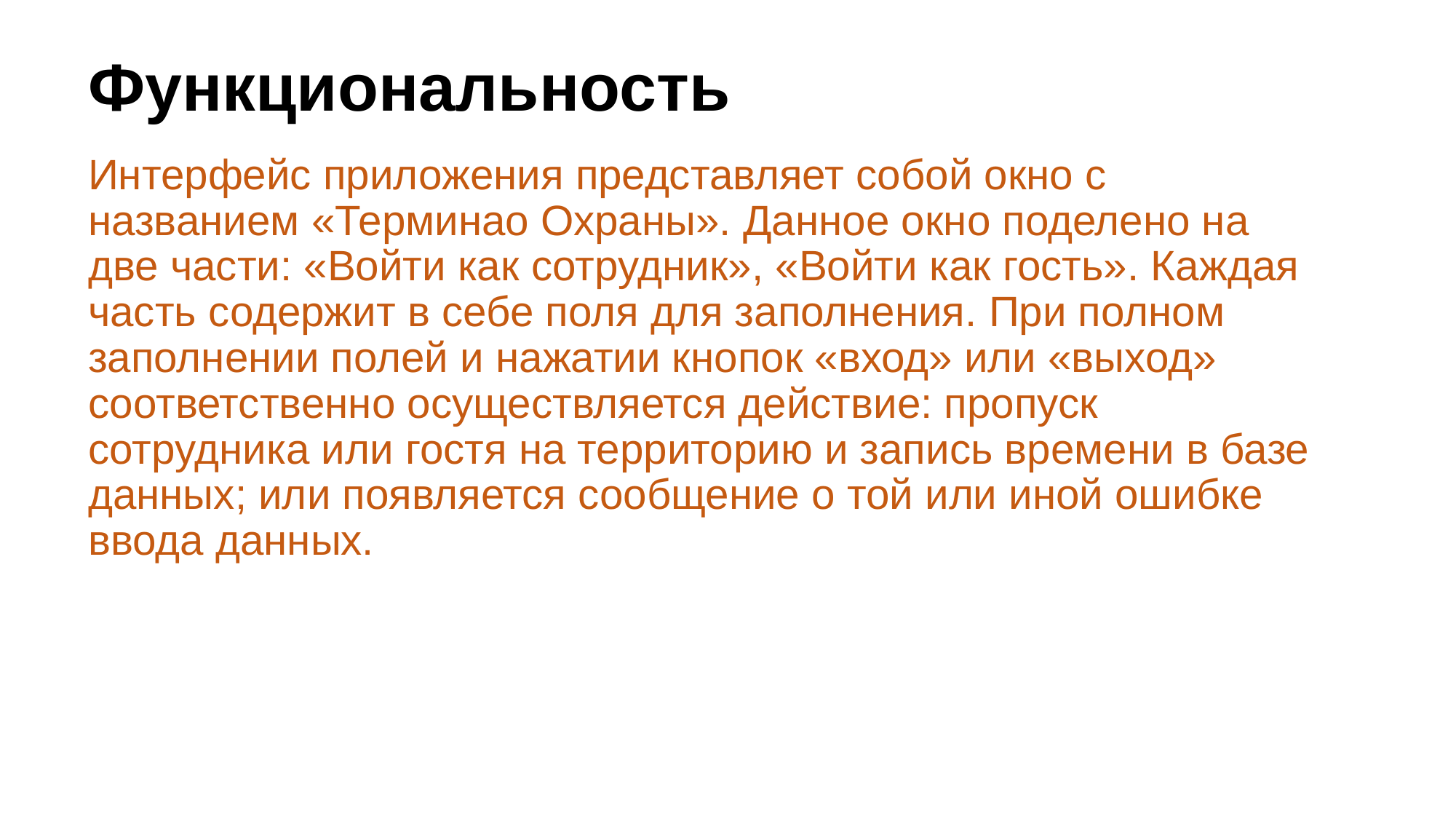

# Функциональность
Интерфейс приложения представляет собой окно с названием «Терминао Охраны». Данное окно поделено на две части: «Войти как сотрудник», «Войти как гость». Каждая часть содержит в себе поля для заполнения. При полном заполнении полей и нажатии кнопок «вход» или «выход» соответственно осуществляется действие: пропуск сотрудника или гостя на территорию и запись времени в базе данных; или появляется сообщение о той или иной ошибке ввода данных.